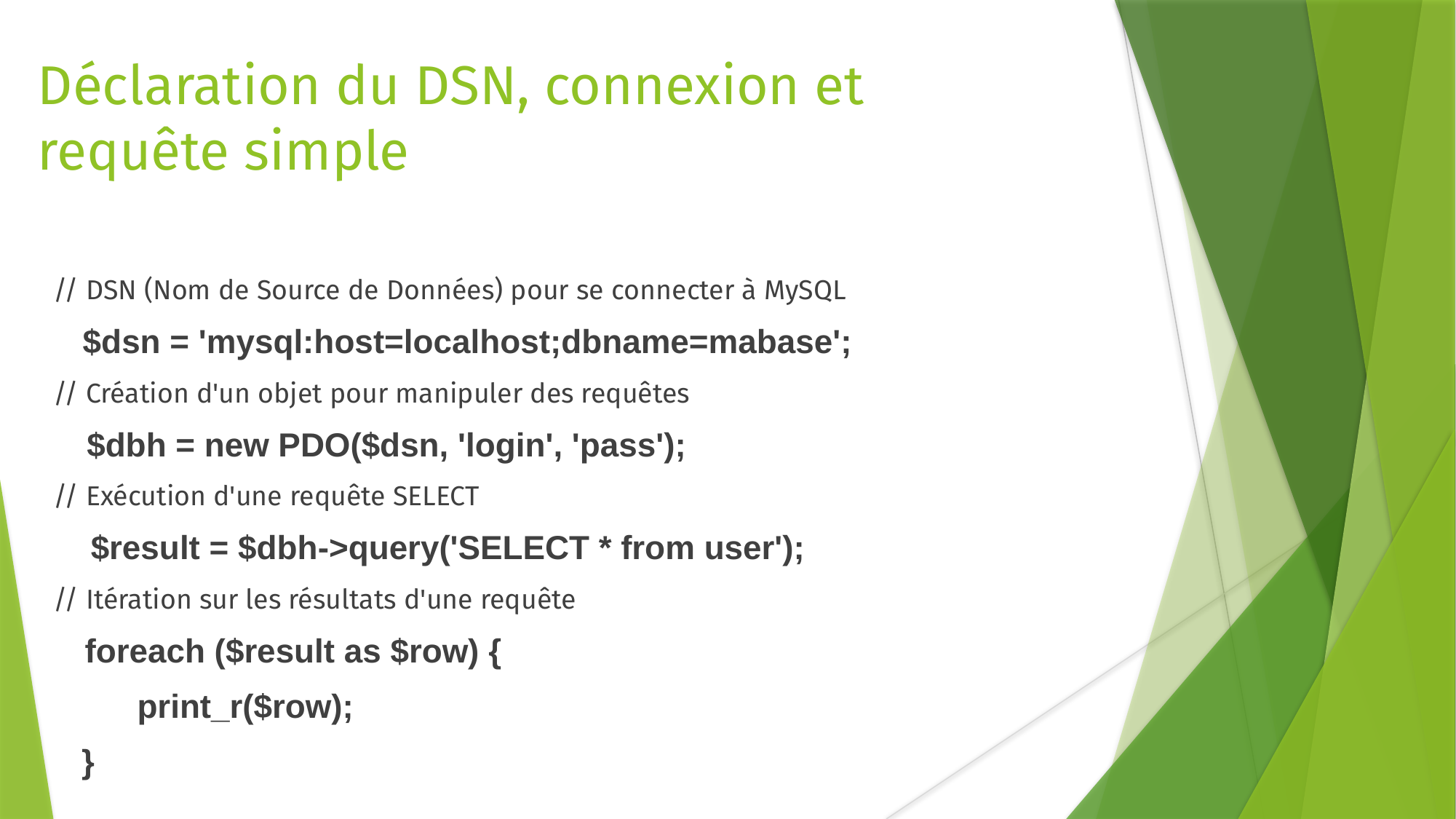

Déclaration du DSN, connexion et
requête simple

// DSN (Nom de Source de Données) pour se connecter à MySQL
    $dsn = 'mysql:host=localhost;dbname=mabase';
// Création d'un objet pour manipuler des requêtes
    $dbh = new PDO($dsn, 'login', 'pass');
// Exécution d'une requête SELECT
    $result = $dbh­->query('SELECT * from user');
// Itération sur les résultats d'une requête
    foreach ($result as $row) {
         print_r($row);
   }